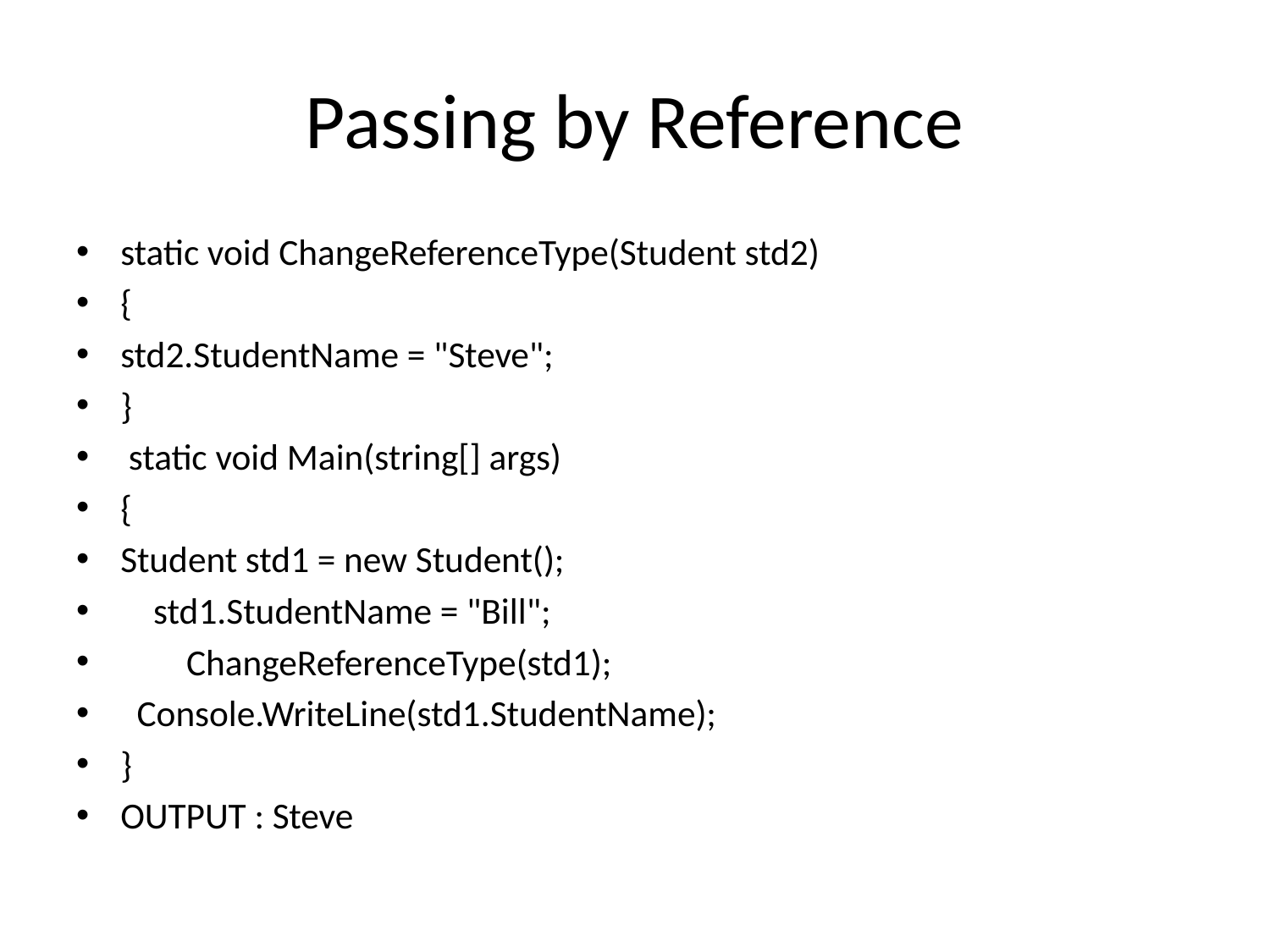

# Passing by Reference
static void ChangeReferenceType(Student std2)
{
std2.StudentName = "Steve";
}
 static void Main(string[] args)
{
Student std1 = new Student();
    std1.StudentName = "Bill";
        ChangeReferenceType(std1);
  Console.WriteLine(std1.StudentName);
}
OUTPUT : Steve